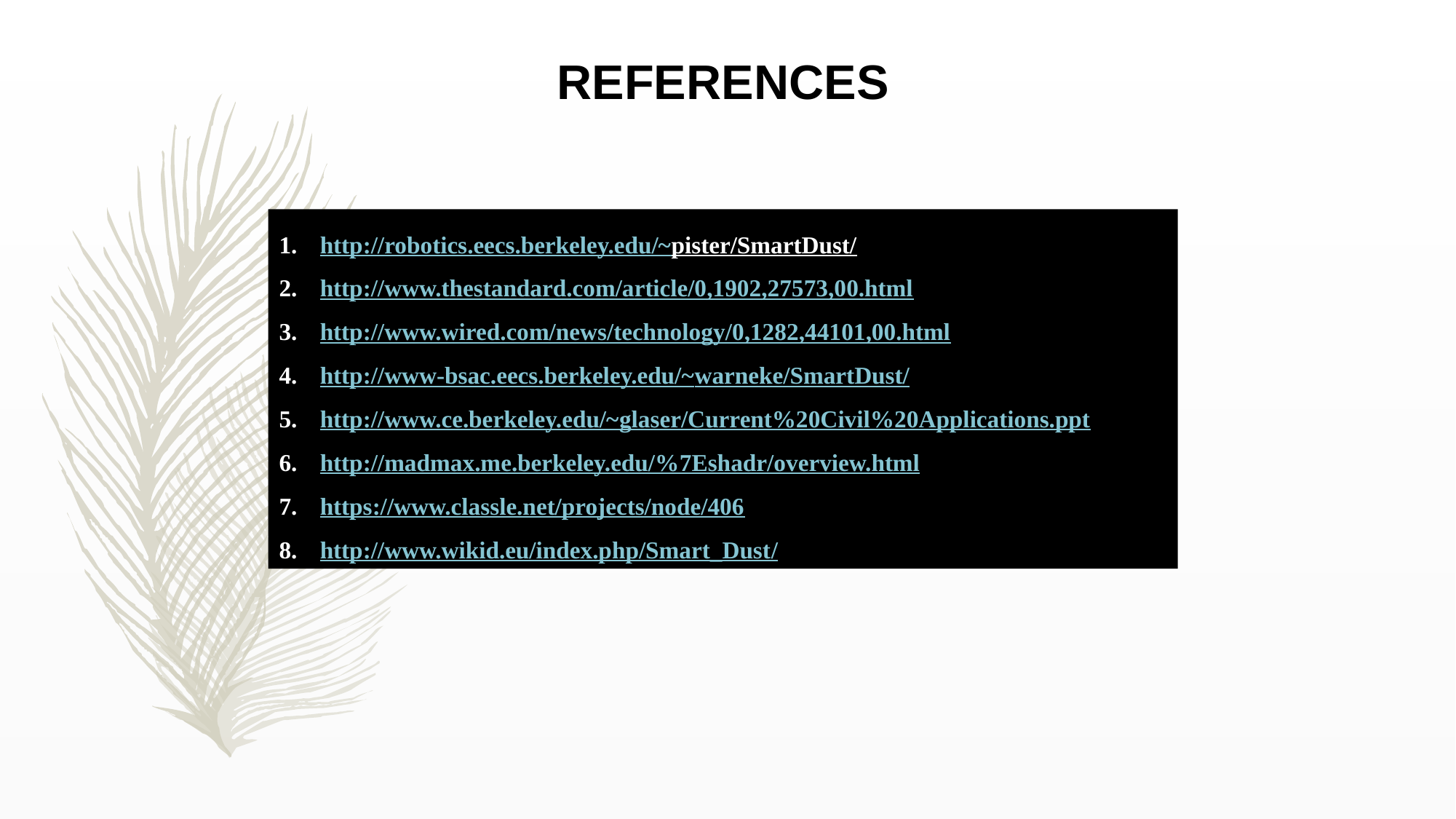

REFERENCES
http://robotics.eecs.berkeley.edu/~pister/SmartDust/
http://www.thestandard.com/article/0,1902,27573,00.html
http://www.wired.com/news/technology/0,1282,44101,00.html
http://www-bsac.eecs.berkeley.edu/~warneke/SmartDust/
http://www.ce.berkeley.edu/~glaser/Current%20Civil%20Applications.ppt
http://madmax.me.berkeley.edu/%7Eshadr/overview.html
https://www.classle.net/projects/node/406
http://www.wikid.eu/index.php/Smart_Dust/